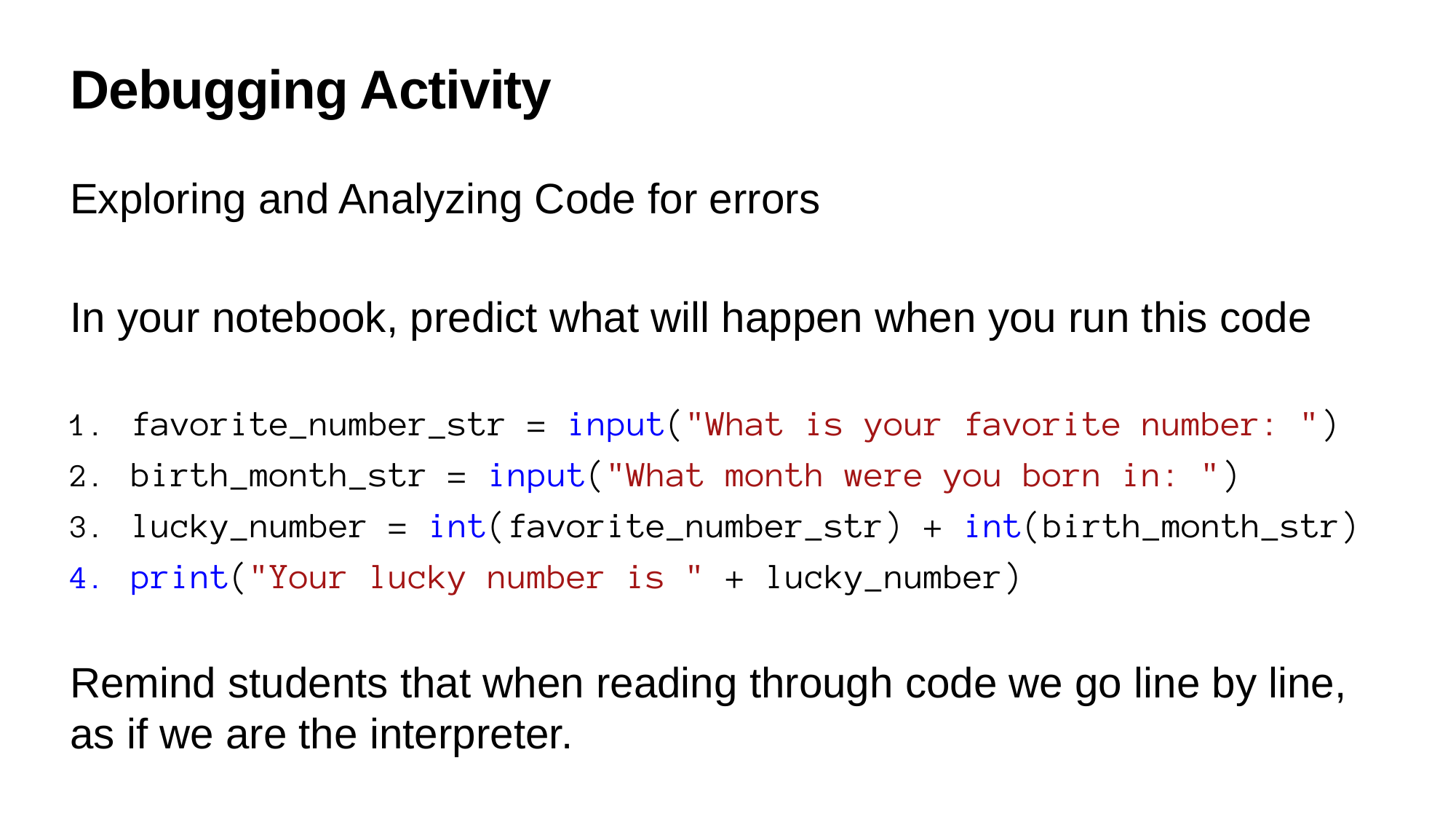

# Debugging Activity
Exploring and Analyzing Code for errors

In your notebook, predict what will happen when you run this code

favorite_number_str = input("What is your favorite number: ")
birth_month_str = input("What month were you born in: ")
lucky_number = int(favorite_number_str) + int(birth_month_str)
print("Your lucky number is " + lucky_number)

Remind students that when reading through code we go line by line, as if we are the interpreter.